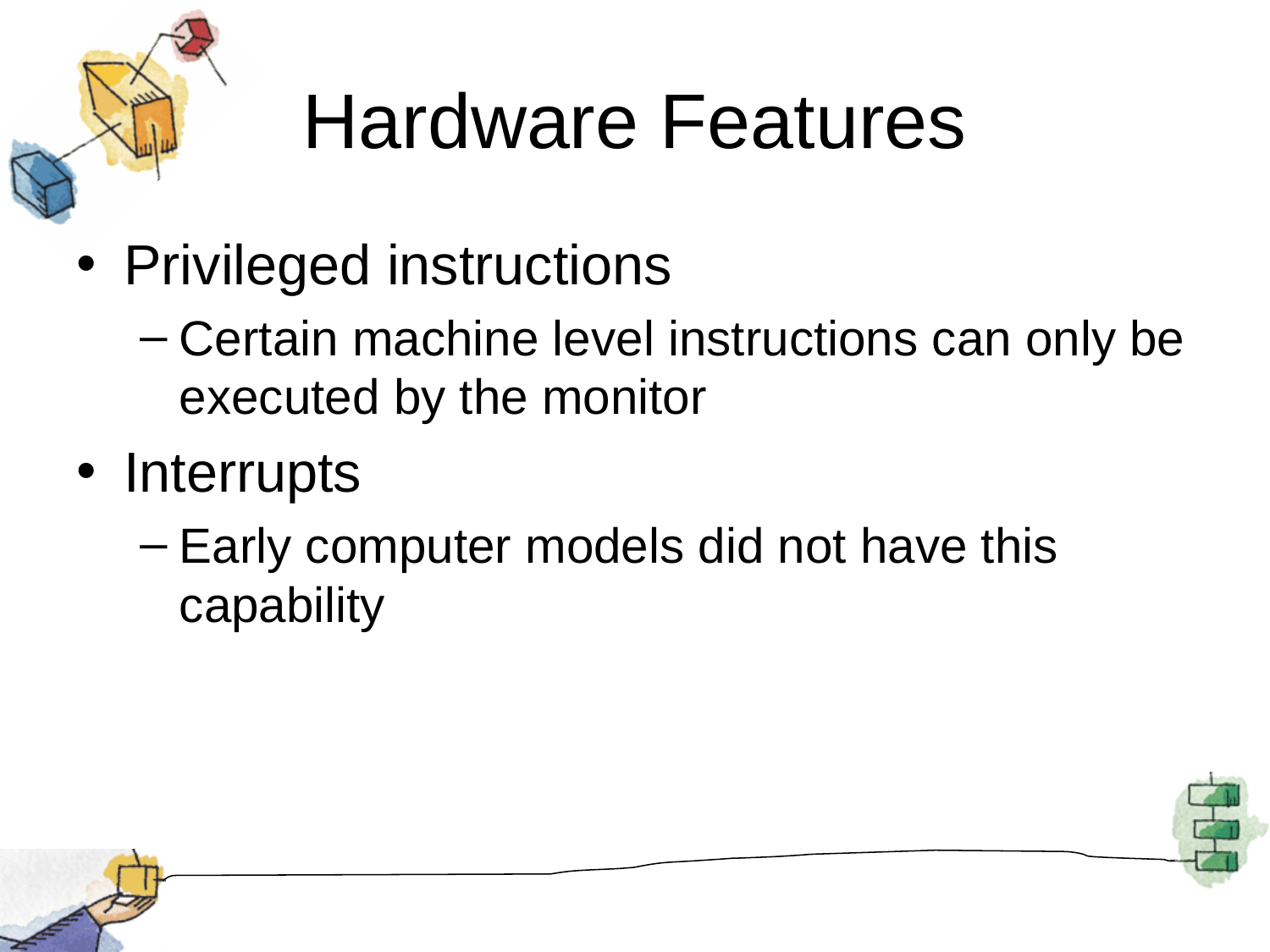

# Hardware Features
Privileged instructions
Certain machine level instructions can only be executed by the monitor
Interrupts
Early computer models did not have this capability